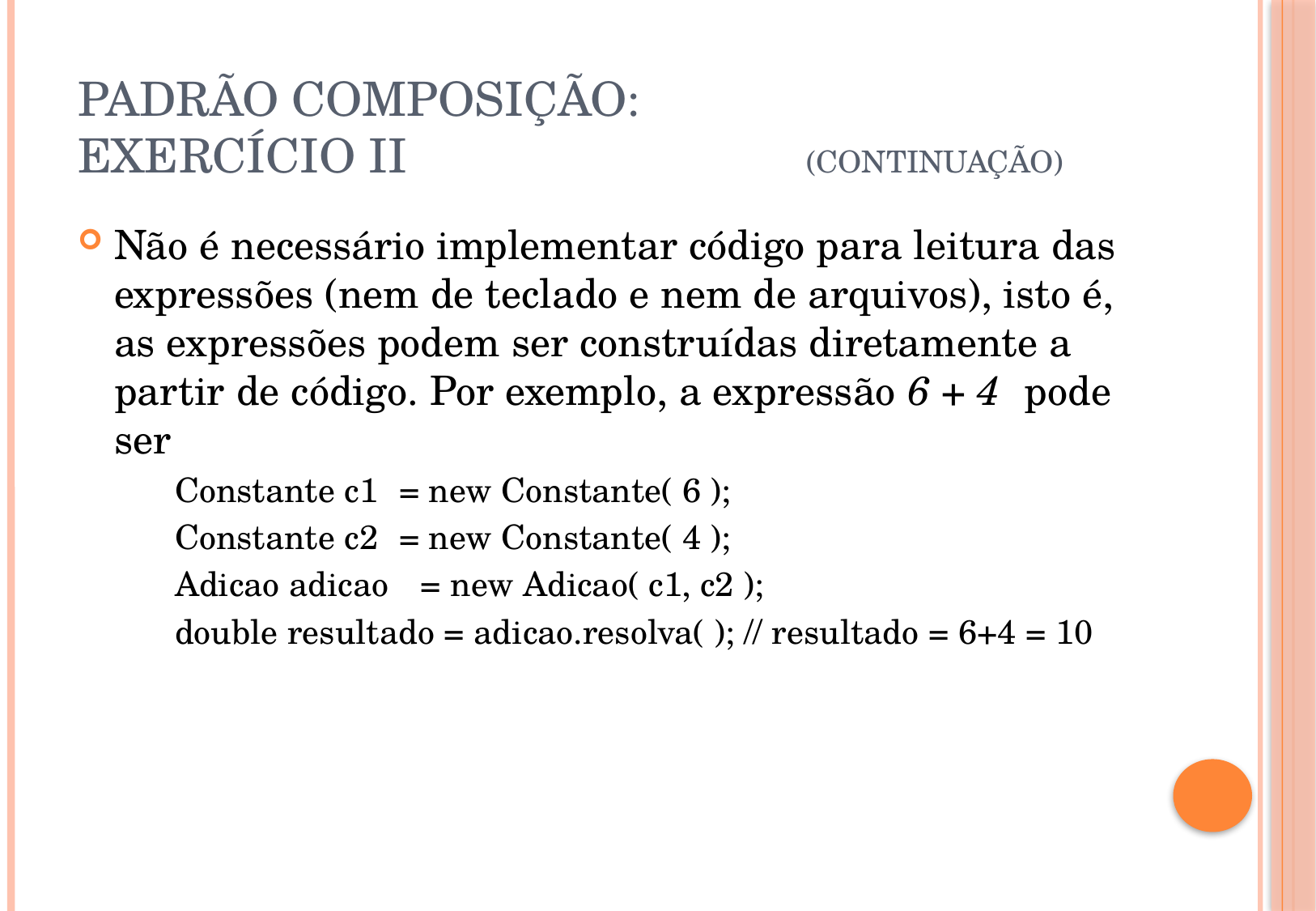

# Padrão Composição: Exercício II				(Continuação)
Não é necessário implementar código para leitura das expressões (nem de teclado e nem de arquivos), isto é, as expressões podem ser construídas diretamente a partir de código. Por exemplo, a expressão 6 + 4  pode ser
Constante c1  = new Constante( 6 );
Constante c2  = new Constante( 4 );
Adicao adicao   = new Adicao( c1, c2 );
double resultado = adicao.resolva( ); // resultado = 6+4 = 10